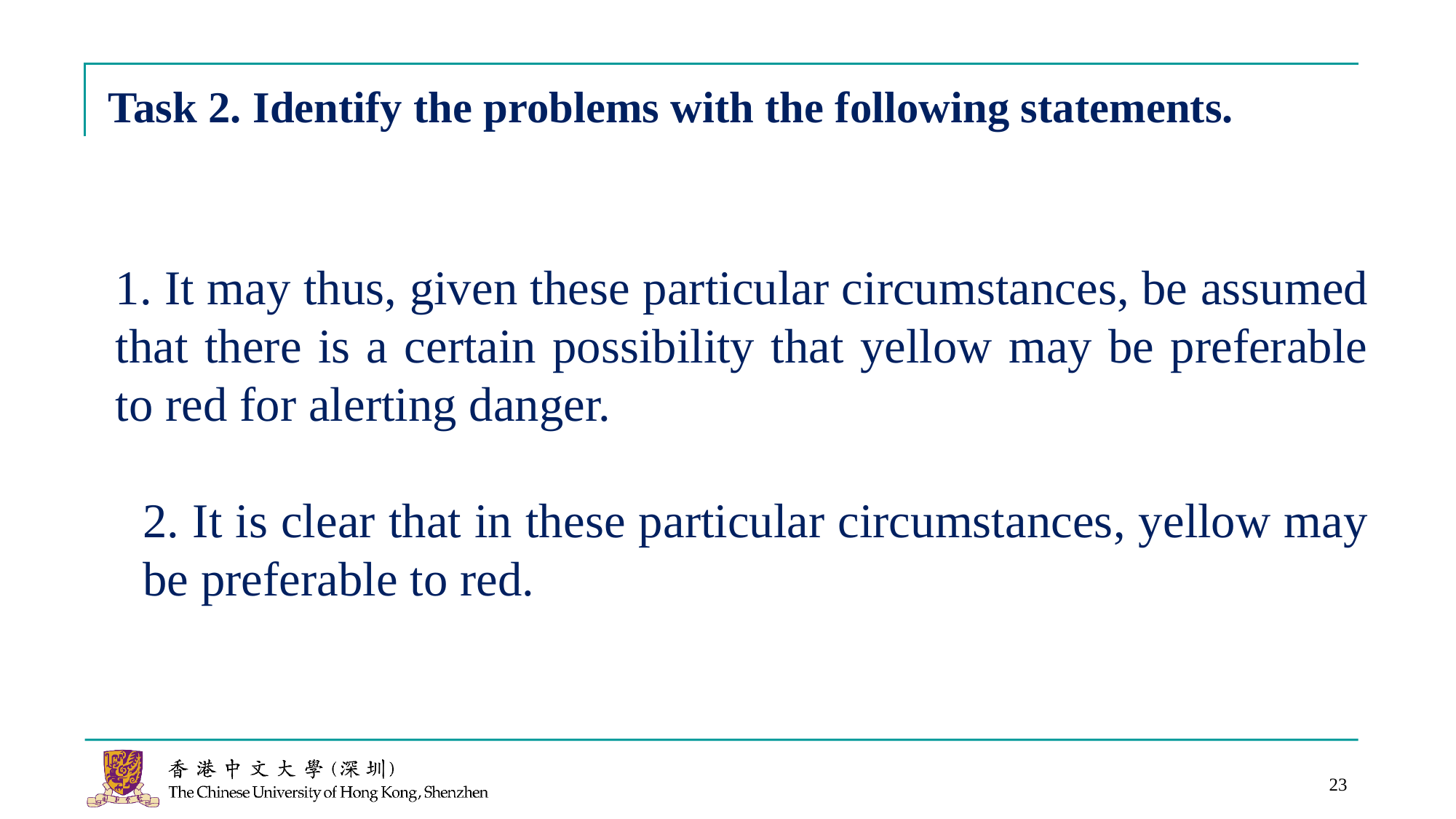

# Task 2. Identify the problems with the following statements.
1. It may thus, given these particular circumstances, be assumed that there is a certain possibility that yellow may be preferable to red for alerting danger.

2. It is clear that in these particular circumstances, yellow may be preferable to red.
23